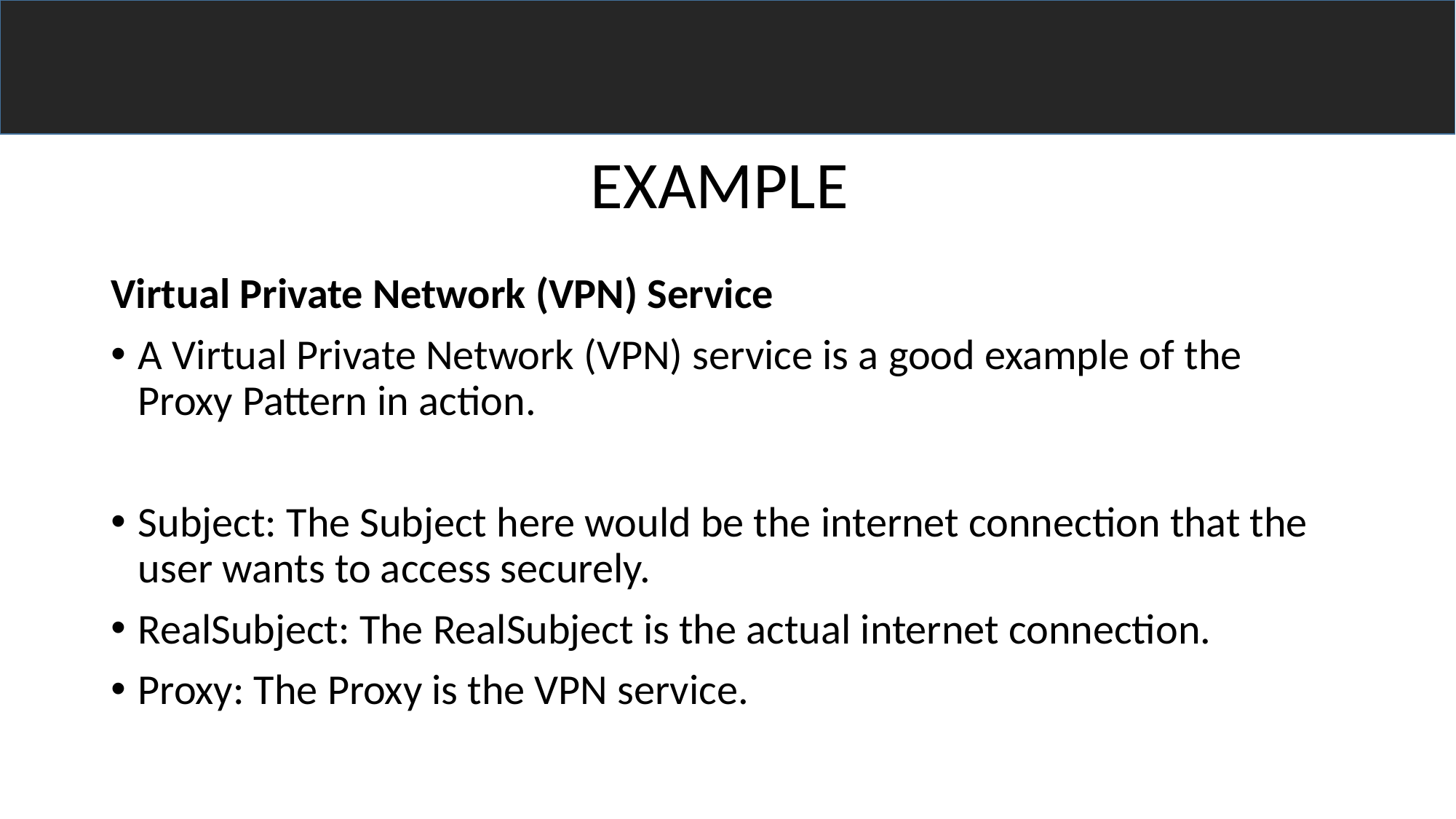

# EXAMPLE
Virtual Private Network (VPN) Service
A Virtual Private Network (VPN) service is a good example of the Proxy Pattern in action.

Subject: The Subject here would be the internet connection that the user wants to access securely.
RealSubject: The RealSubject is the actual internet connection.
Proxy: The Proxy is the VPN service.